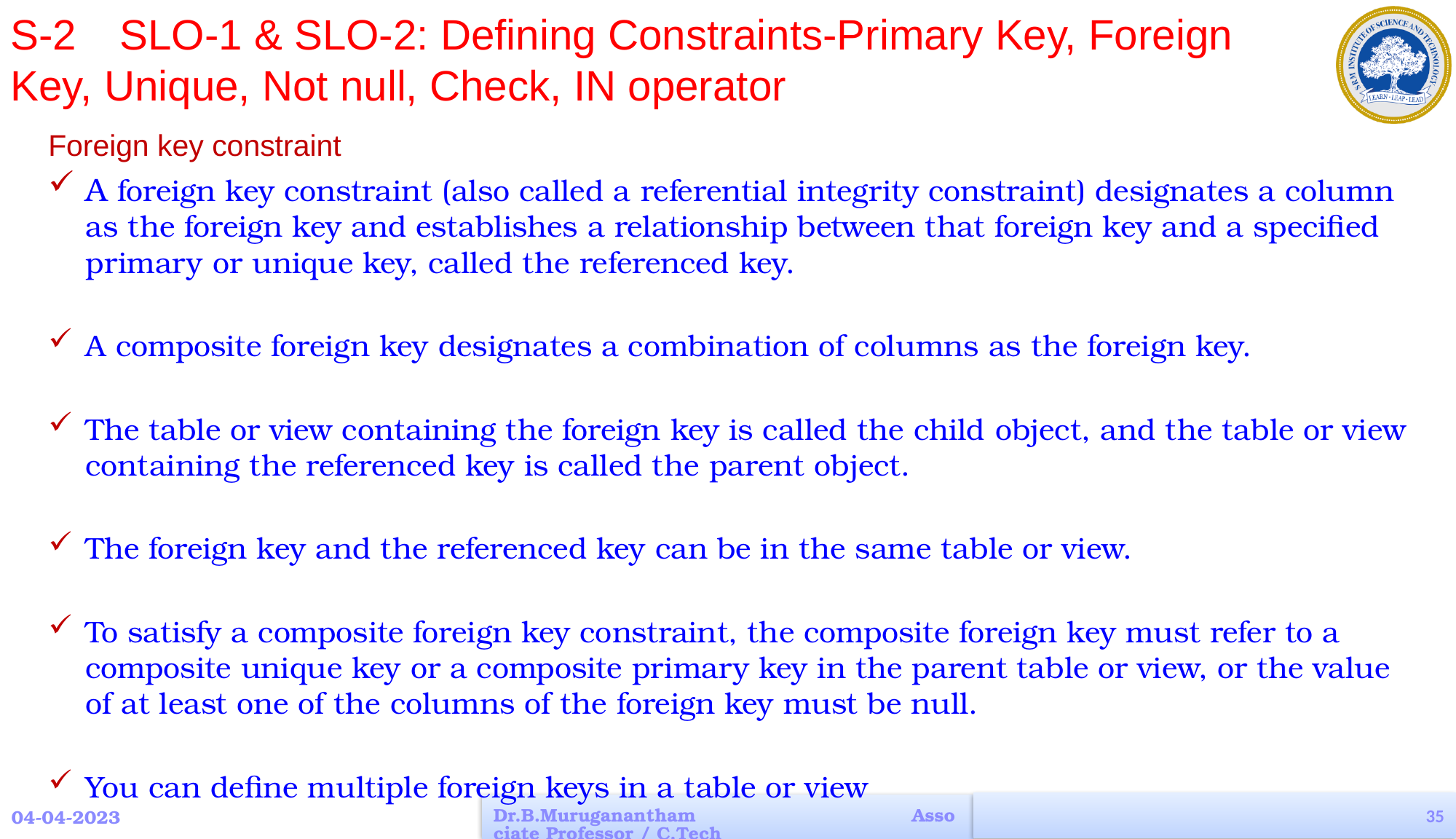

S-2 	SLO-1 & SLO-2: Defining Constraints-Primary Key, Foreign Key, Unique, Not null, Check, IN operator
Foreign key constraint
A foreign key constraint (also called a referential integrity constraint) designates a column as the foreign key and establishes a relationship between that foreign key and a specified primary or unique key, called the referenced key.

A composite foreign key designates a combination of columns as the foreign key.

The table or view containing the foreign key is called the child object, and the table or view containing the referenced key is called the parent object.

The foreign key and the referenced key can be in the same table or view.

To satisfy a composite foreign key constraint, the composite foreign key must refer to a composite unique key or a composite primary key in the parent table or view, or the value of at least one of the columns of the foreign key must be null.

You can define multiple foreign keys in a table or view
35
04-04-2023
Dr.B.Muruganantham                                   Associate Professor / C.Tech